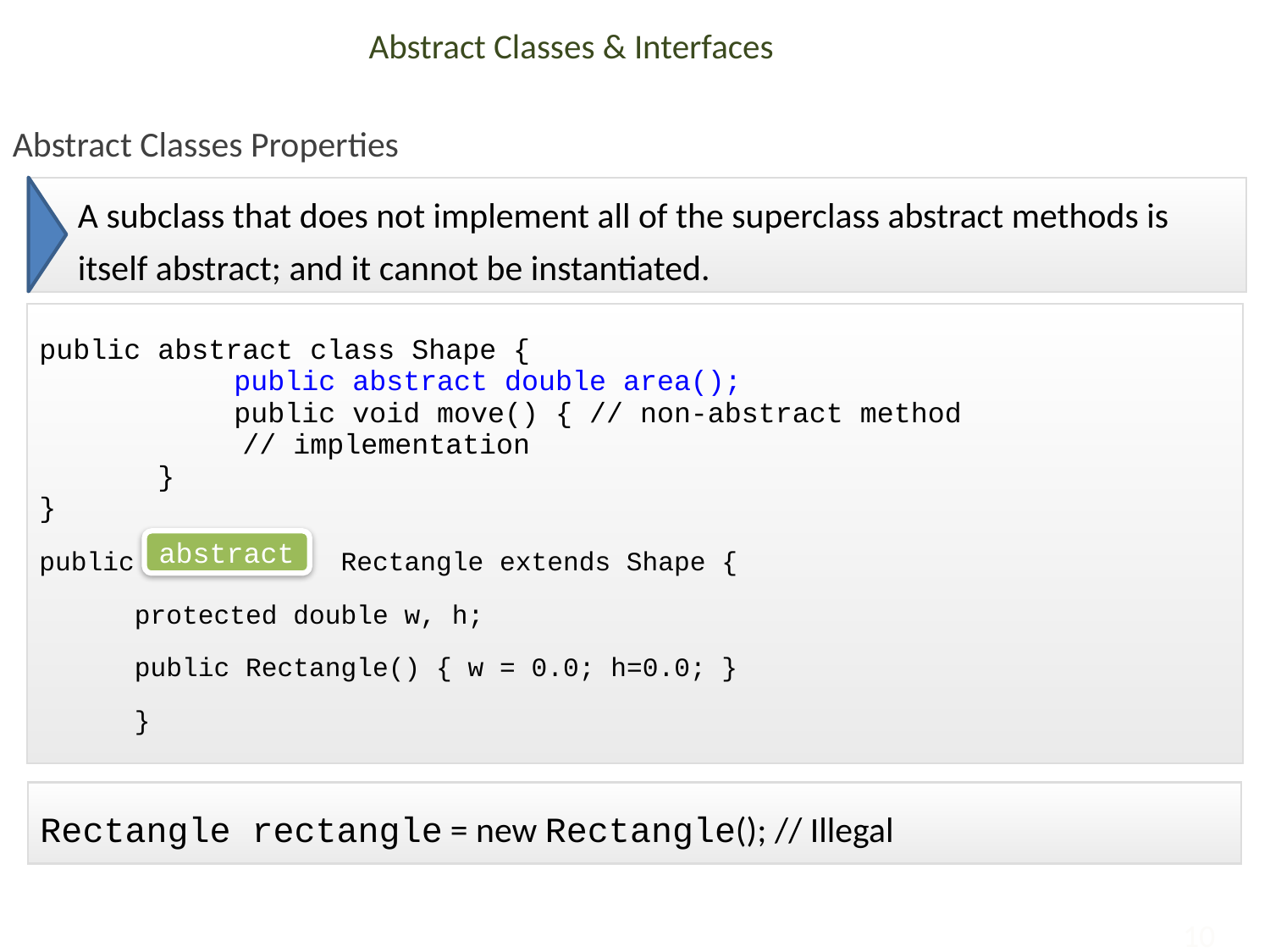

# Abstract Classes & Interfaces
Abstract Classes Properties
A subclass that does not implement all of the superclass abstract methods is itself abstract; and it cannot be instantiated.

public abstract class Shape {
	    public abstract double area();
	    public void move() { // non-abstract method
            // implementation
       }
}
public             Rectangle extends Shape {
	protected double w, h;
	public Rectangle() { w = 0.0; h=0.0; }
	}
abstract
Rectangle rectangle = new Rectangle(); // Illegal